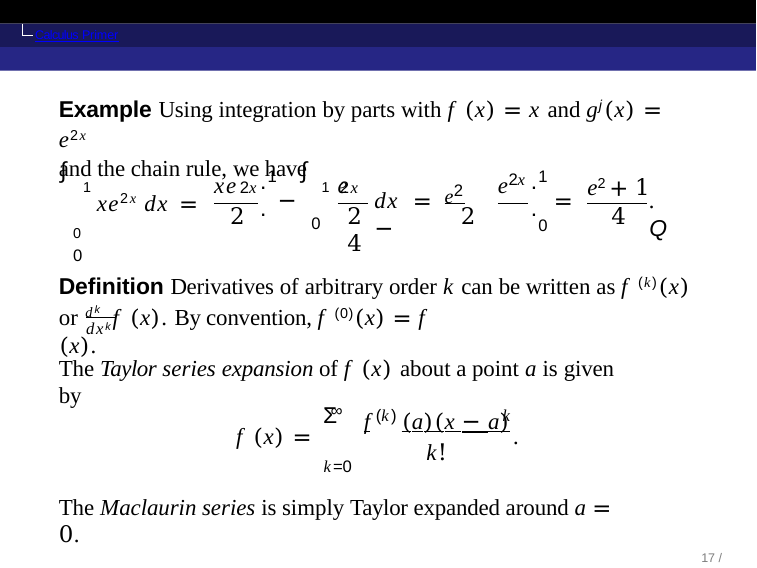

Calculus Primer

Example Using integration by parts with f (x) = x and gj(x) = e2x
and the chain rule, we have
∫	∫
e2
1
1
.
.
e
2	2	4
1	2x
1 2x
2x
xe
e
e2 + 1
xe2x dx =
−
dx  =	−
=
.	Q
.
.
2
4

0
0	0
0
Definition Derivatives of arbitrary order k can be written as f (k)(x)
or dk f (x). By convention, f (0)(x) = f (x).
dxk

The Taylor series expansion of f (x) about a point a is given by
∞
Σ
f	(a)(x − a)
k!
(k)	k
f (x) =
.
k=0
The Maclaurin series is simply Taylor expanded around a = 0.
17 / 104